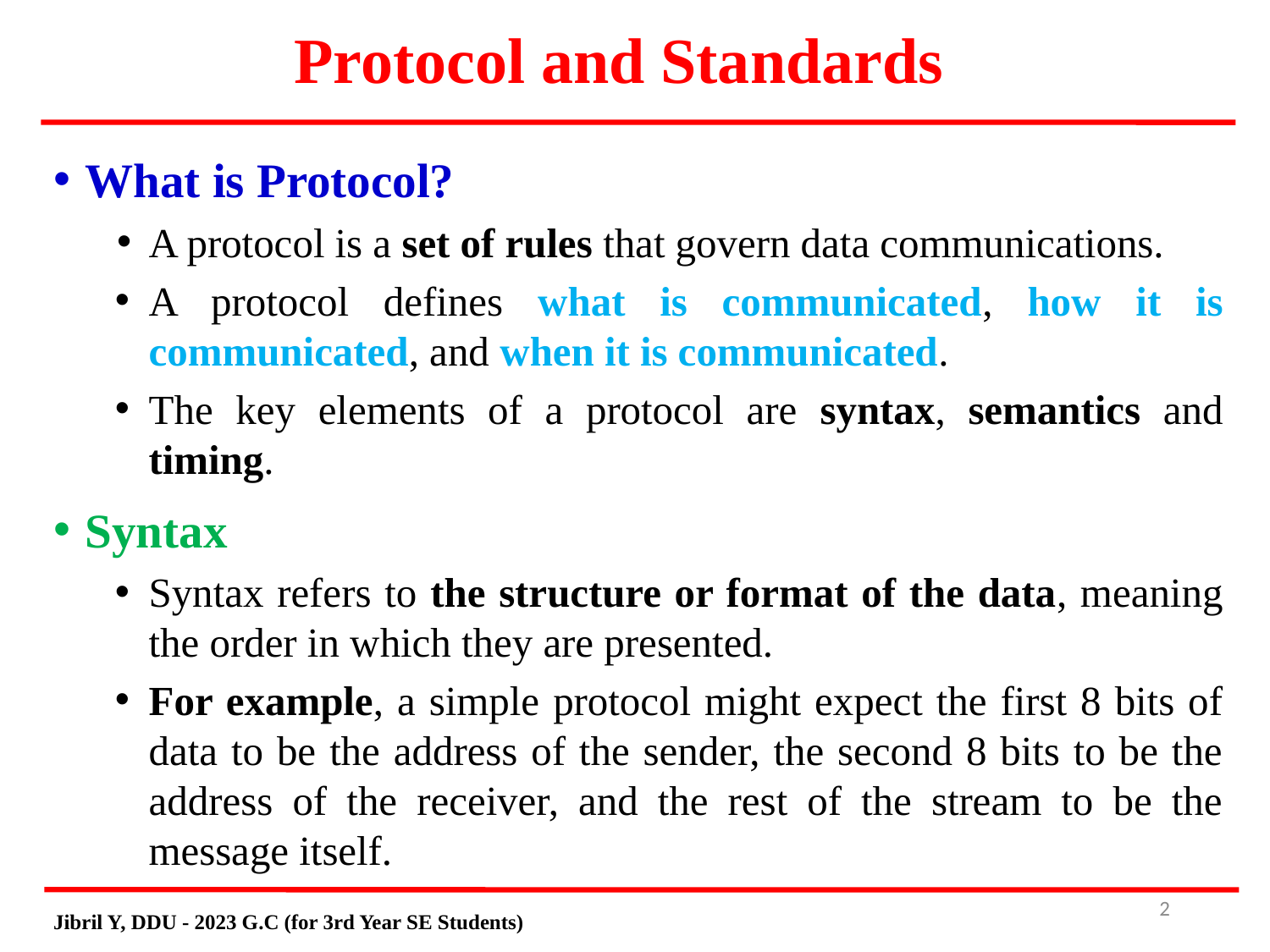

# Protocol and Standards

What is Protocol?
A protocol is a set of rules that govern data communications.
A protocol defines what is communicated, how it is communicated, and when it is communicated.
The key elements of a protocol are syntax, semantics and timing.
Syntax
Syntax refers to the structure or format of the data, meaning the order in which they are presented.
For example, a simple protocol might expect the first 8 bits of data to be the address of the sender, the second 8 bits to be the address of the receiver, and the rest of the stream to be the message itself.
2

Jibril Y, DDU - 2023 G.C (for 3rd Year SE Students)